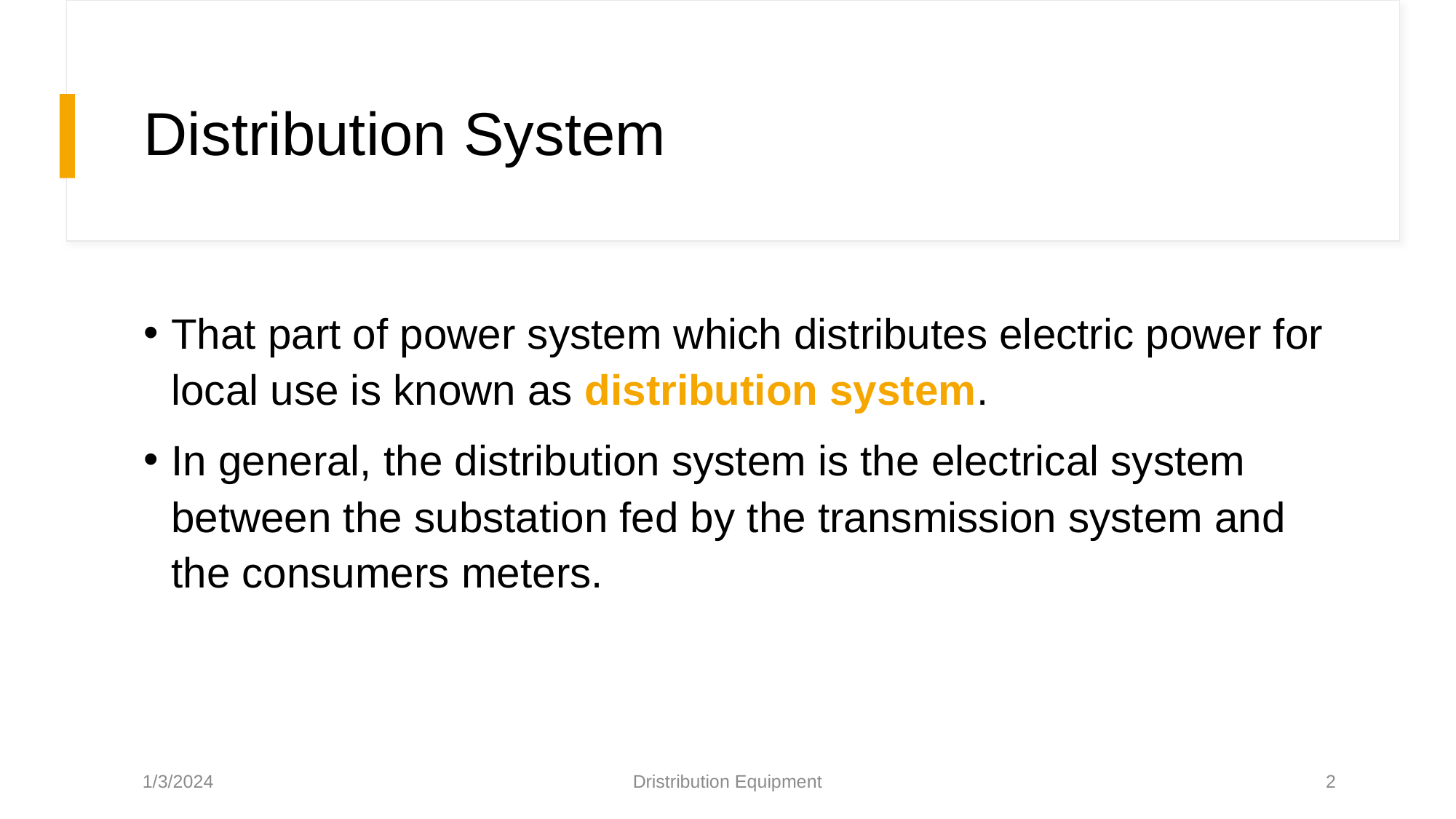

# Distribution System
That part of power system which distributes electric power for local use is known as distribution system.
In general, the distribution system is the electrical system between the substation fed by the transmission system and the consumers meters.

1/3/2024
Dristribution Equipment
2